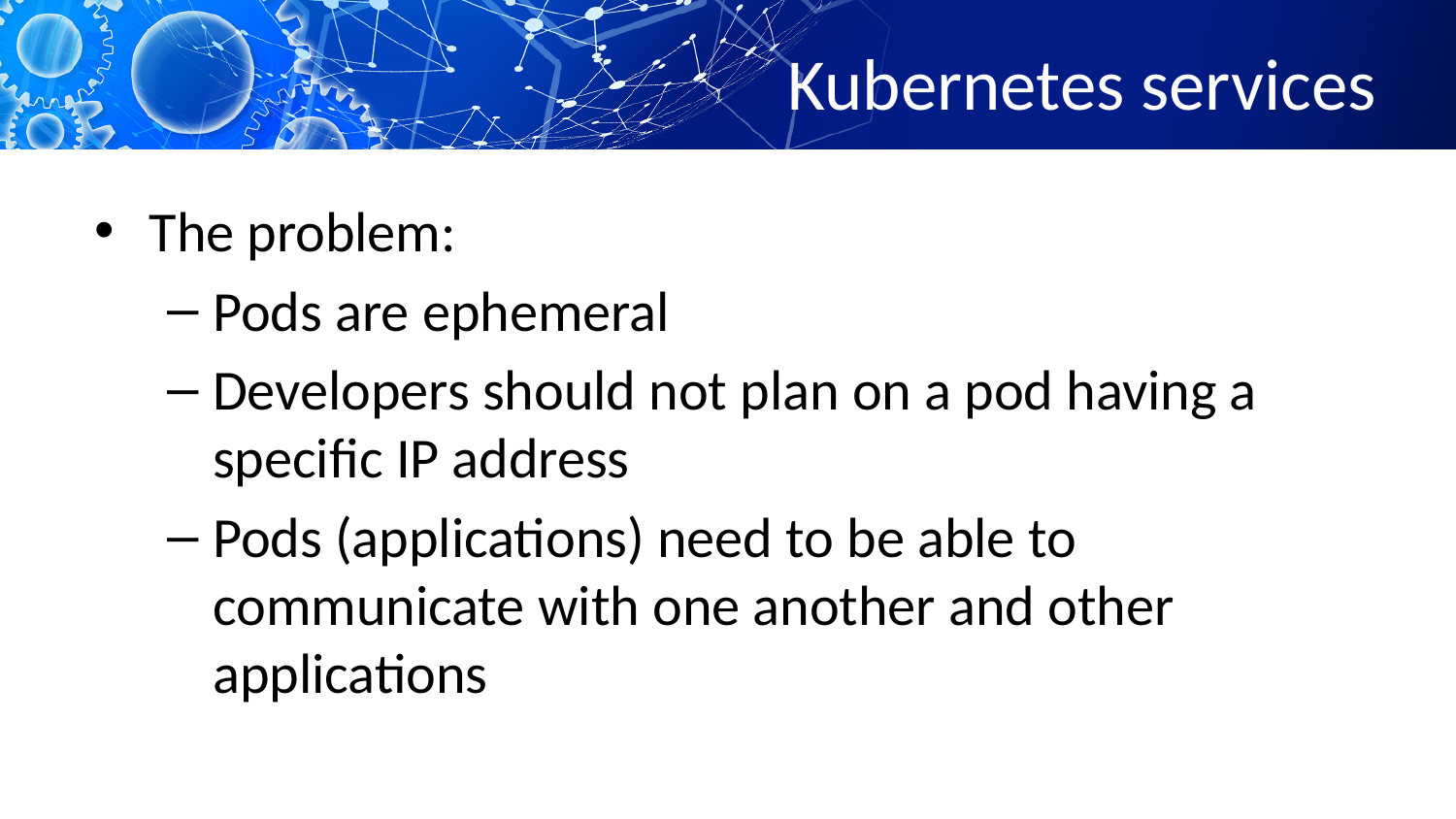

# Kubernetes services
The problem:
Pods are ephemeral
Developers should not plan on a pod having a specific IP address
Pods (applications) need to be able to communicate with one another and other applications